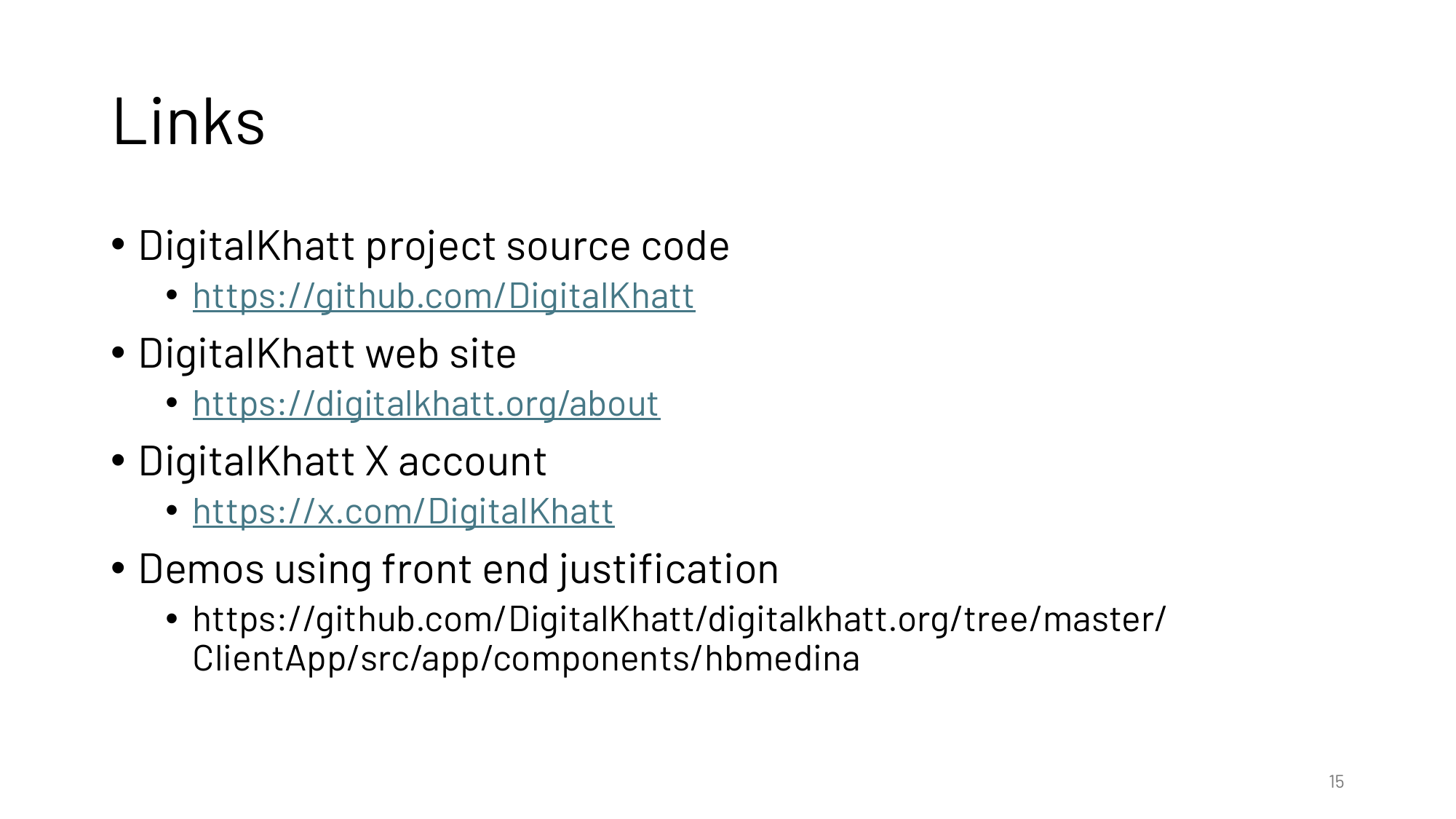

# Links
DigitalKhatt project source code
https://github.com/DigitalKhatt
DigitalKhatt web site
https://digitalkhatt.org/about
DigitalKhatt X account
https://x.com/DigitalKhatt
Demos using front end justification
https://github.com/DigitalKhatt/digitalkhatt.org/tree/master/ClientApp/src/app/components/hbmedina

15